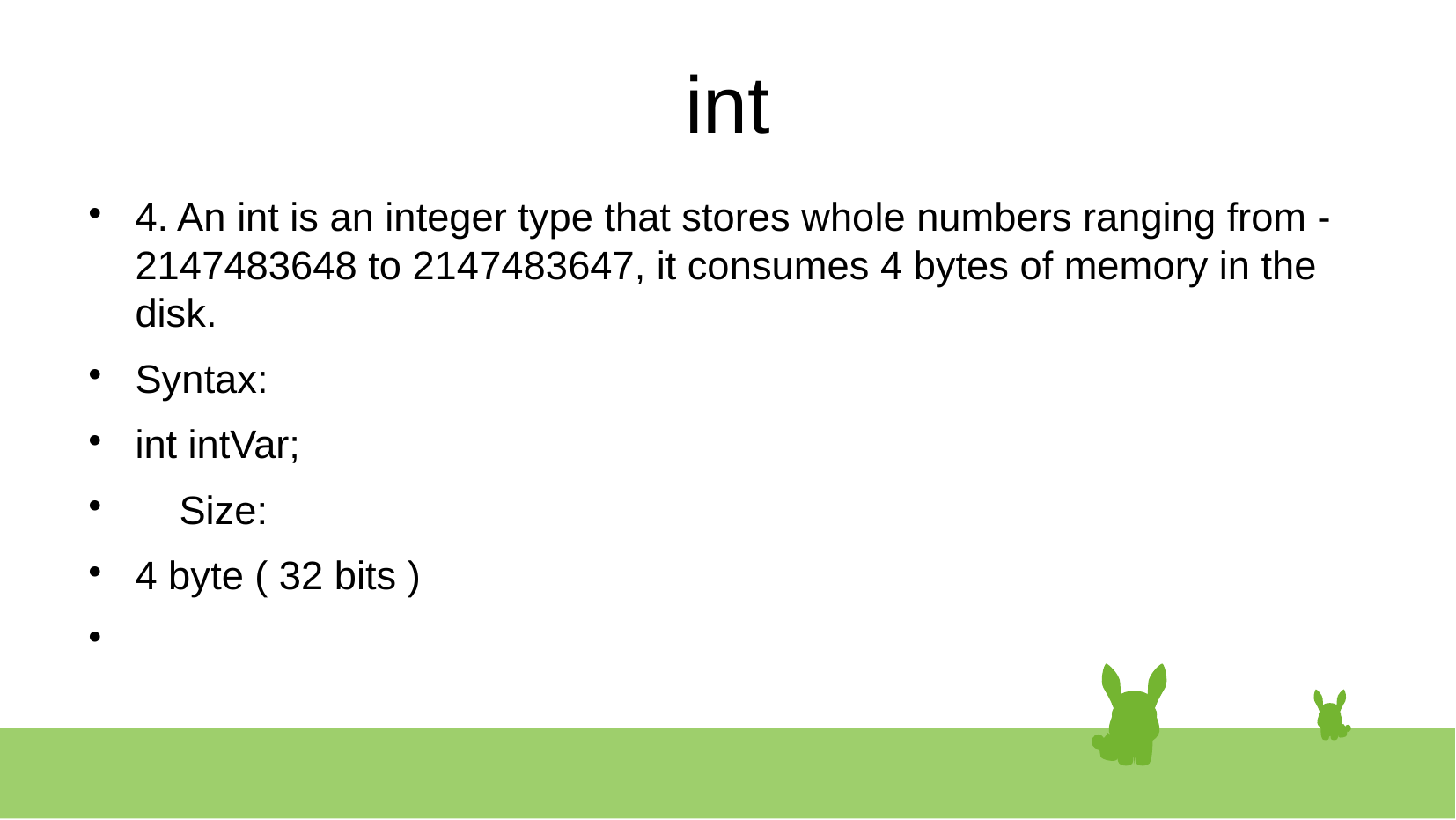

# int
4. An int is an integer type that stores whole numbers ranging from -2147483648 to 2147483647, it consumes 4 bytes of memory in the disk.
Syntax:
int intVar;
    Size:
4 byte ( 32 bits )